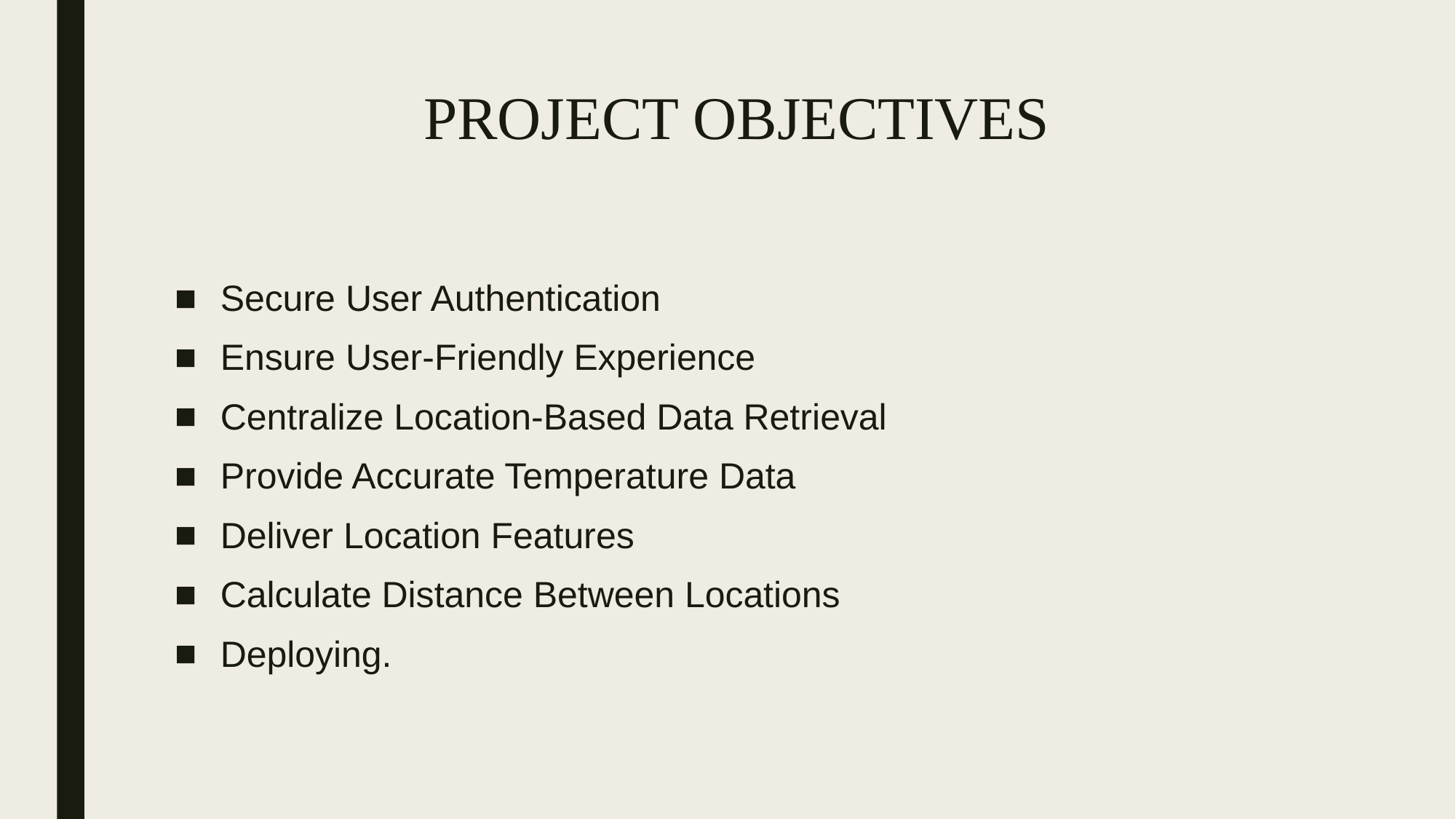

# PROJECT OBJECTIVES
Secure User Authentication
Ensure User-Friendly Experience
Centralize Location-Based Data Retrieval
Provide Accurate Temperature Data
Deliver Location Features
Calculate Distance Between Locations
Deploying.